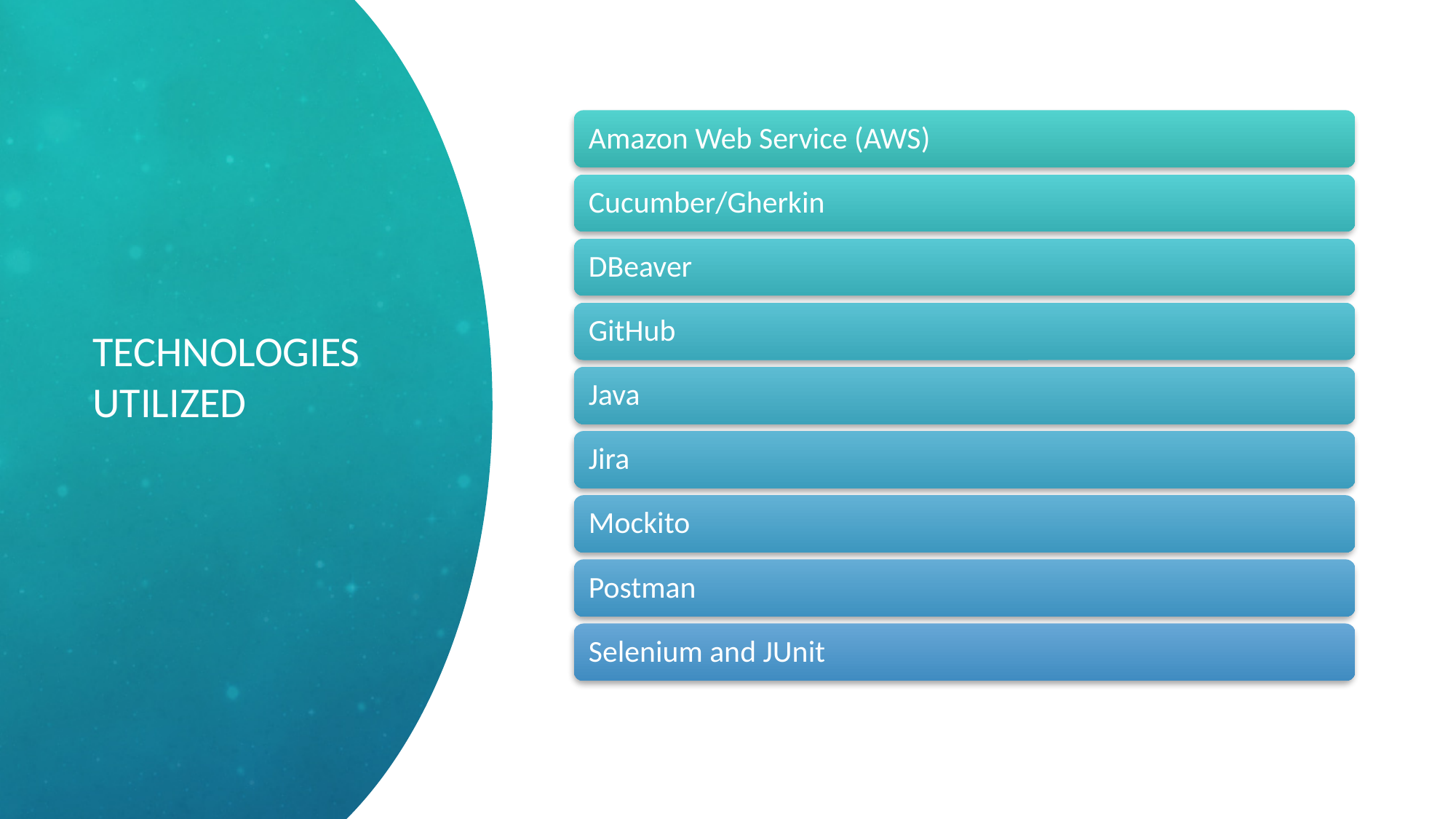

# Technologies Utilized
Amazon Web Service (AWS)
Cucumber/Gherkin
DBeaver
GitHub
Java
Jira
Mockito
Postman
Selenium and JUnit